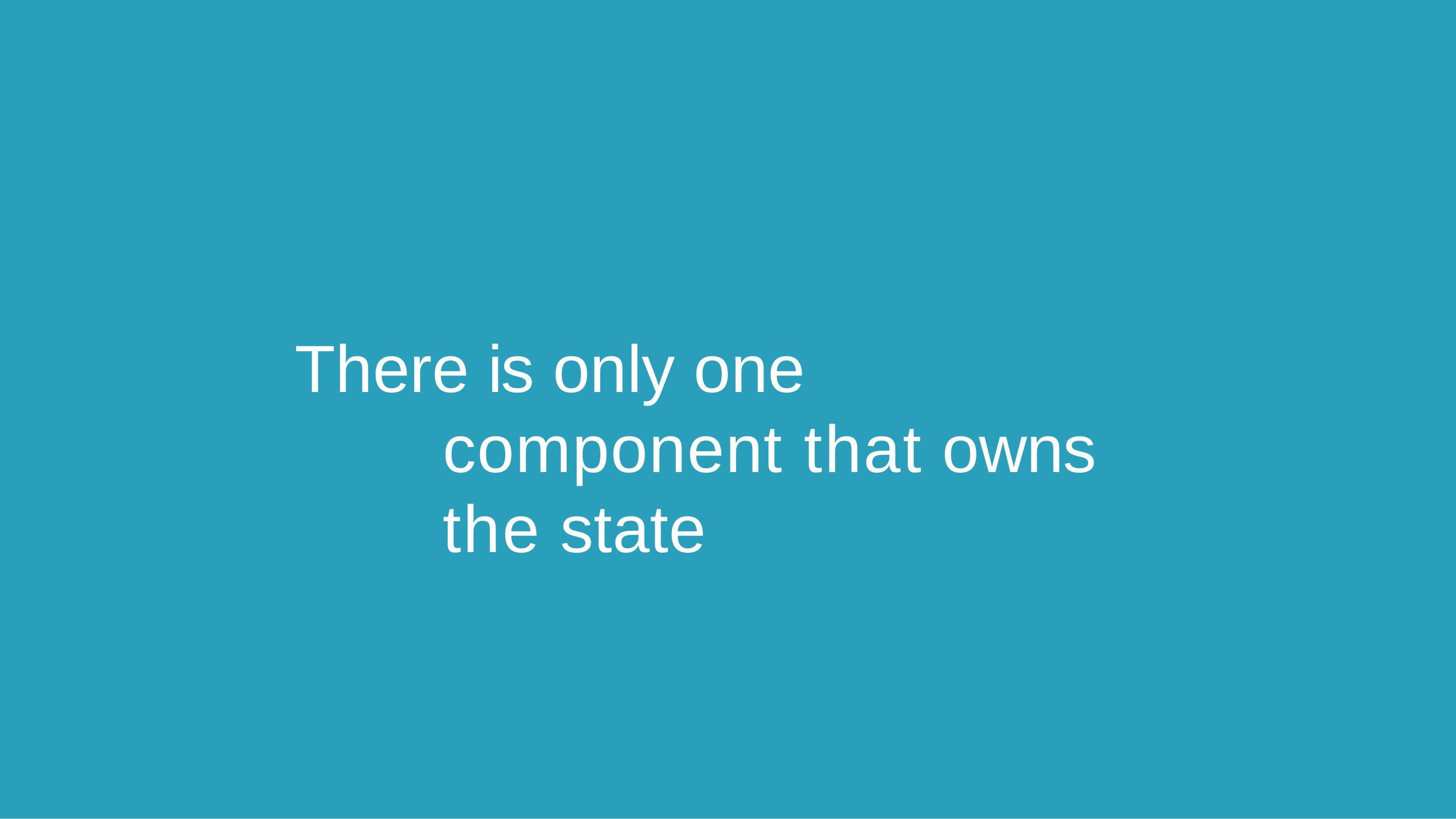

# There is only one component that owns the state
15